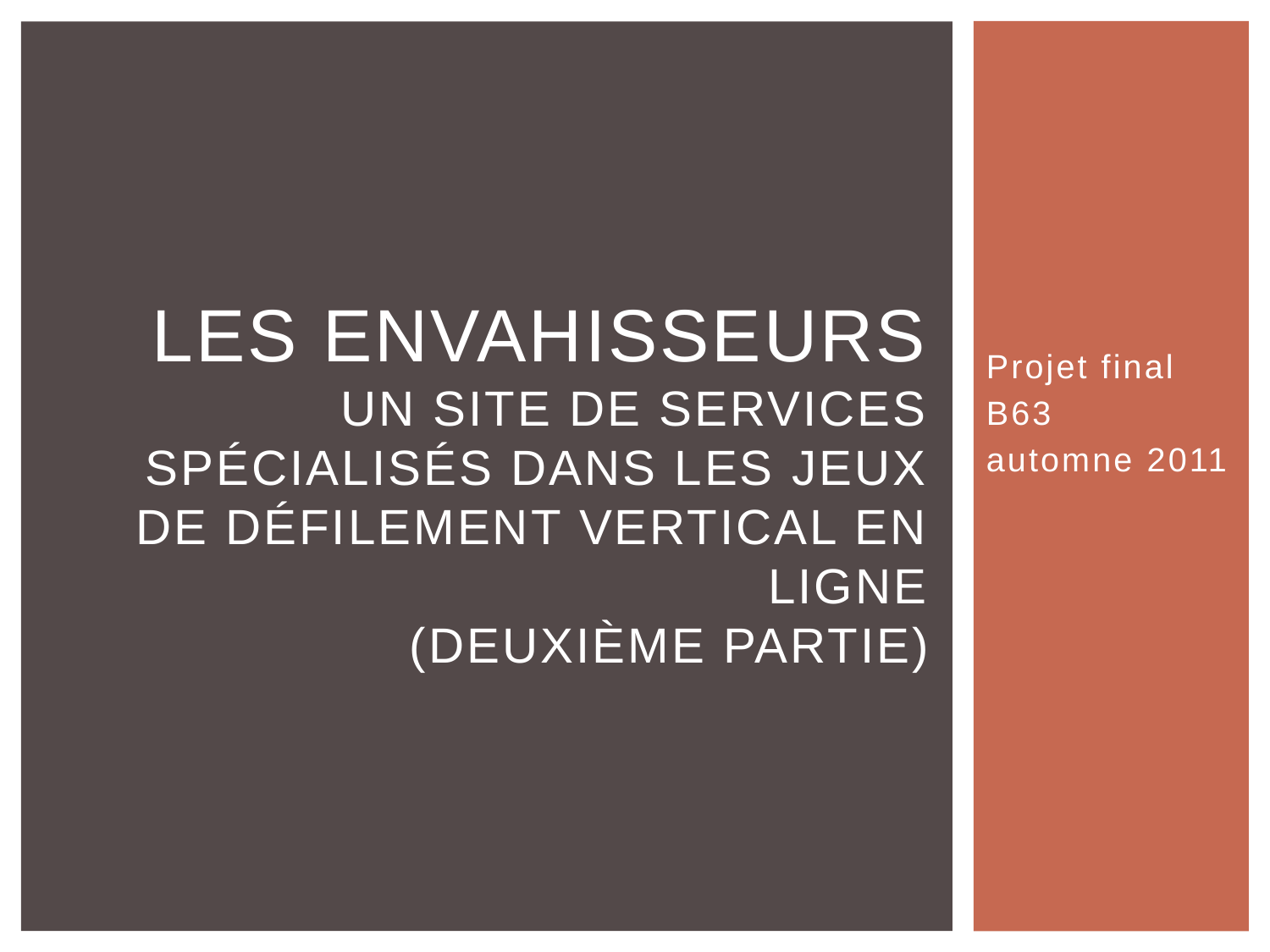

# Les envahisseurs un site de services spécialisés dans les jeux de défilement vertical en ligne (deuxième partie)
Projet final
B63
automne 2011